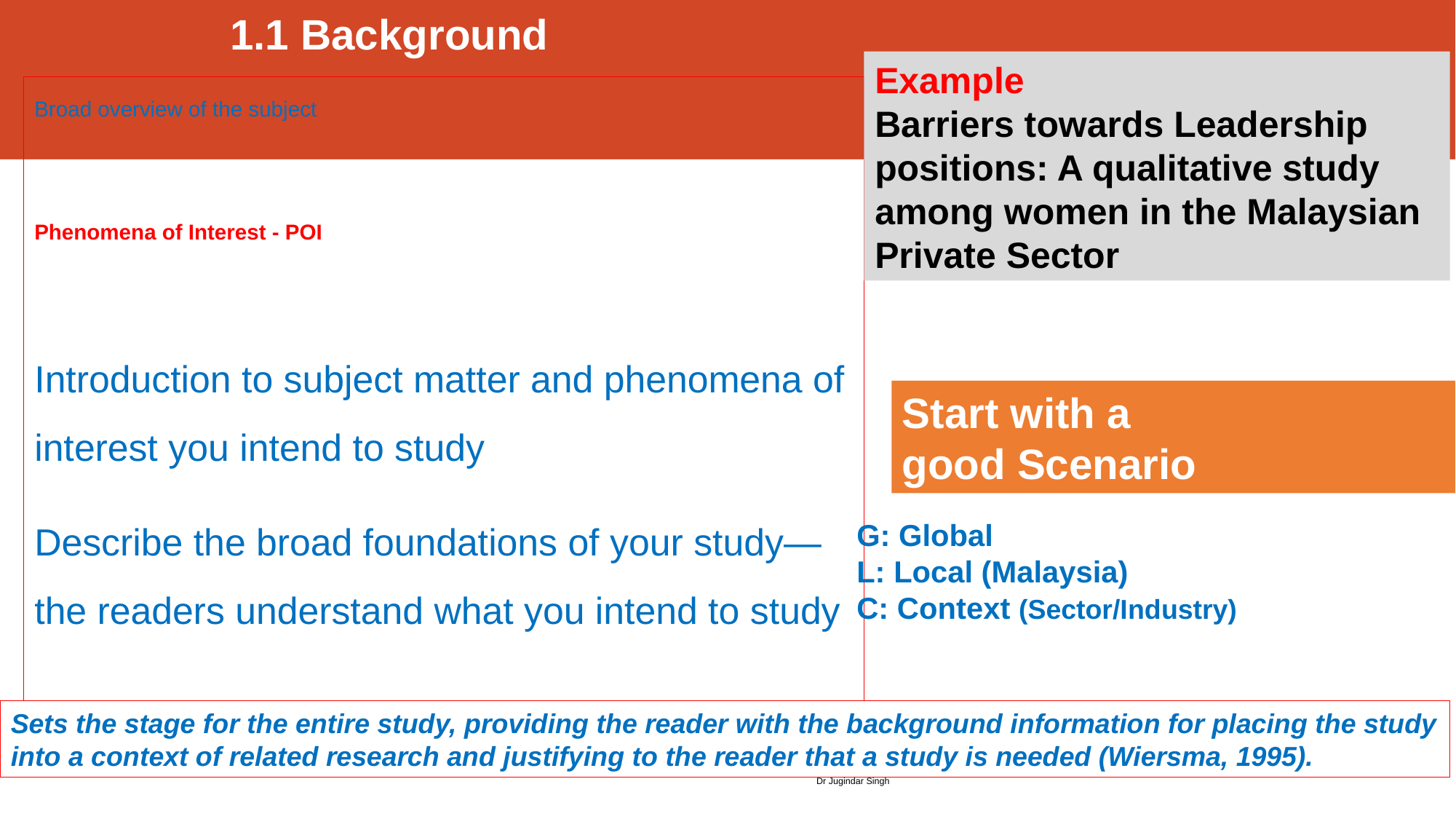

# 1.1 Background
Example
Barriers towards Leadership positions: A qualitative study among women in the Malaysian Private Sector
Broad overview of the subject

Phenomena of Interest - POI

Introduction to subject matter and phenomena of interest you intend to study
Describe the broad foundations of your study— the readers understand what you intend to study

Start with a
good Scenario
G: Global
L: Local (Malaysia)
C: Context (Sector/Industry)
Sets the stage for the entire study, providing the reader with the background information for placing the study into a context of related research and justifying to the reader that a study is needed (Wiersma, 1995).
Dr Jugindar Singh